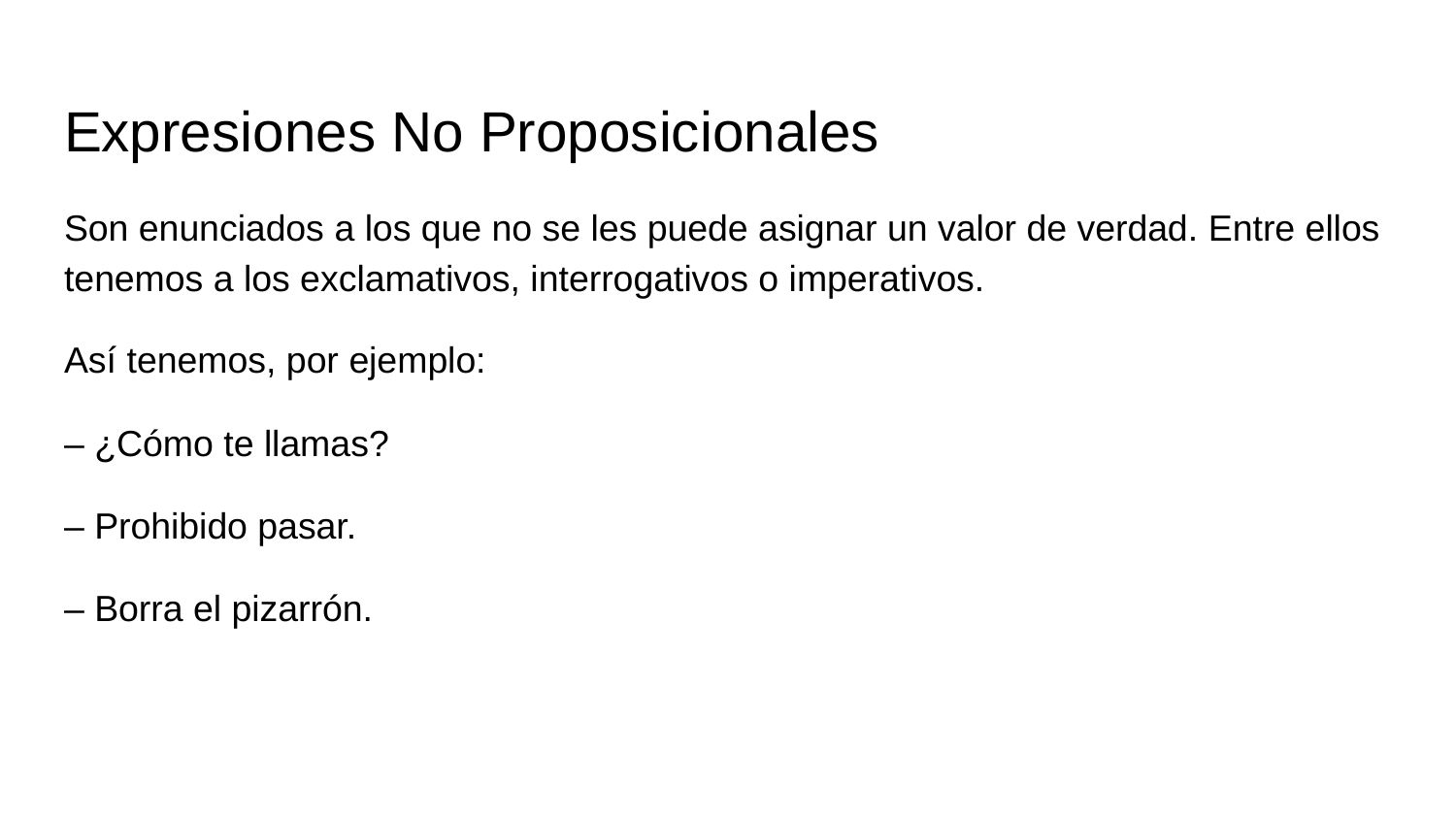

# Expresiones No Proposicionales
Son enunciados a los que no se les puede asignar un valor de verdad. Entre ellos tenemos a los exclamativos, interrogativos o imperativos.
Así tenemos, por ejemplo:
– ¿Cómo te llamas?
– Prohibido pasar.
– Borra el pizarrón.